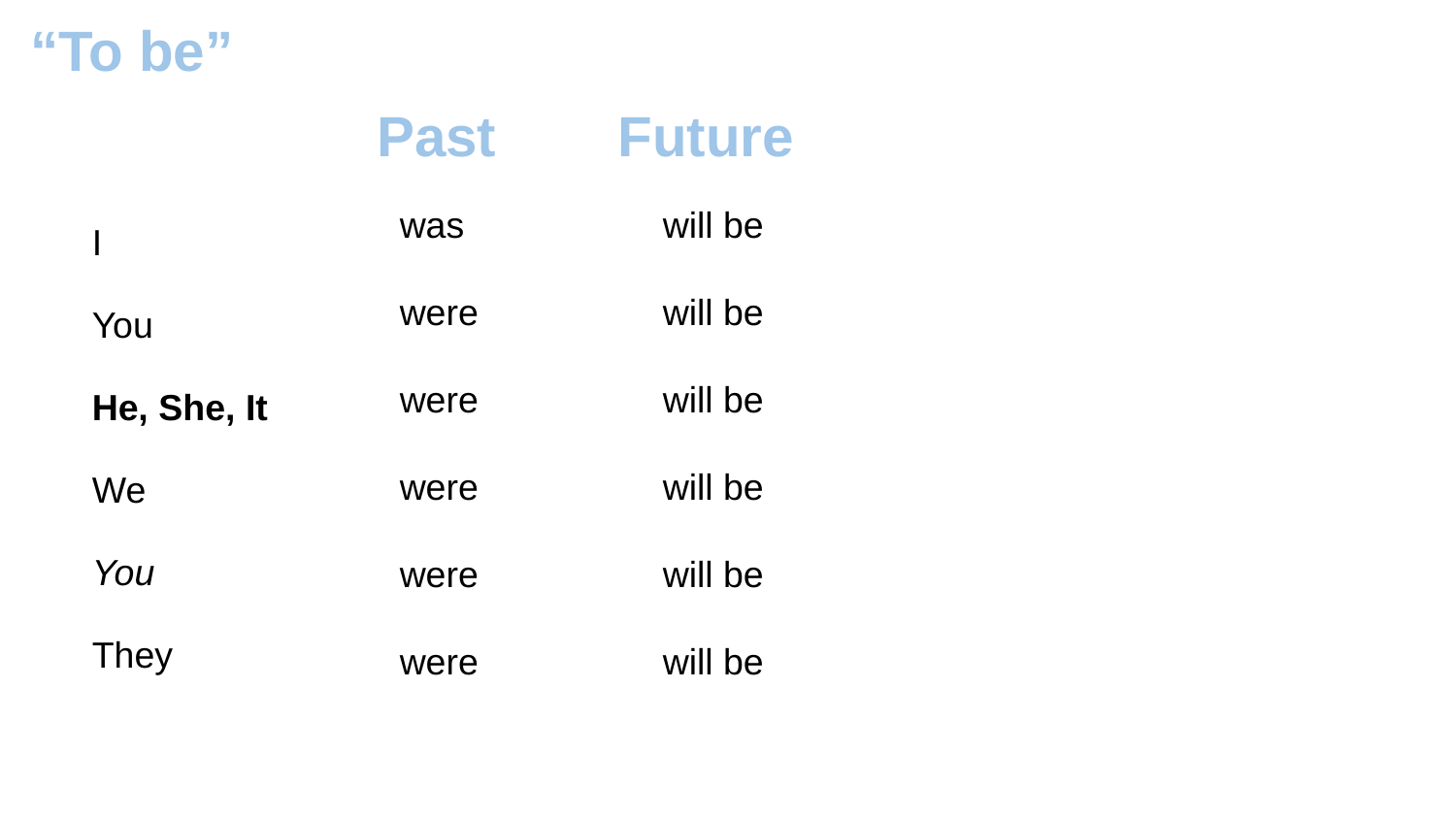

“To be”
Past
Future
was

were

were

were

were

were

will be

will be

will be

will be

will be

will be

I
You
He, She, It
We
You
They